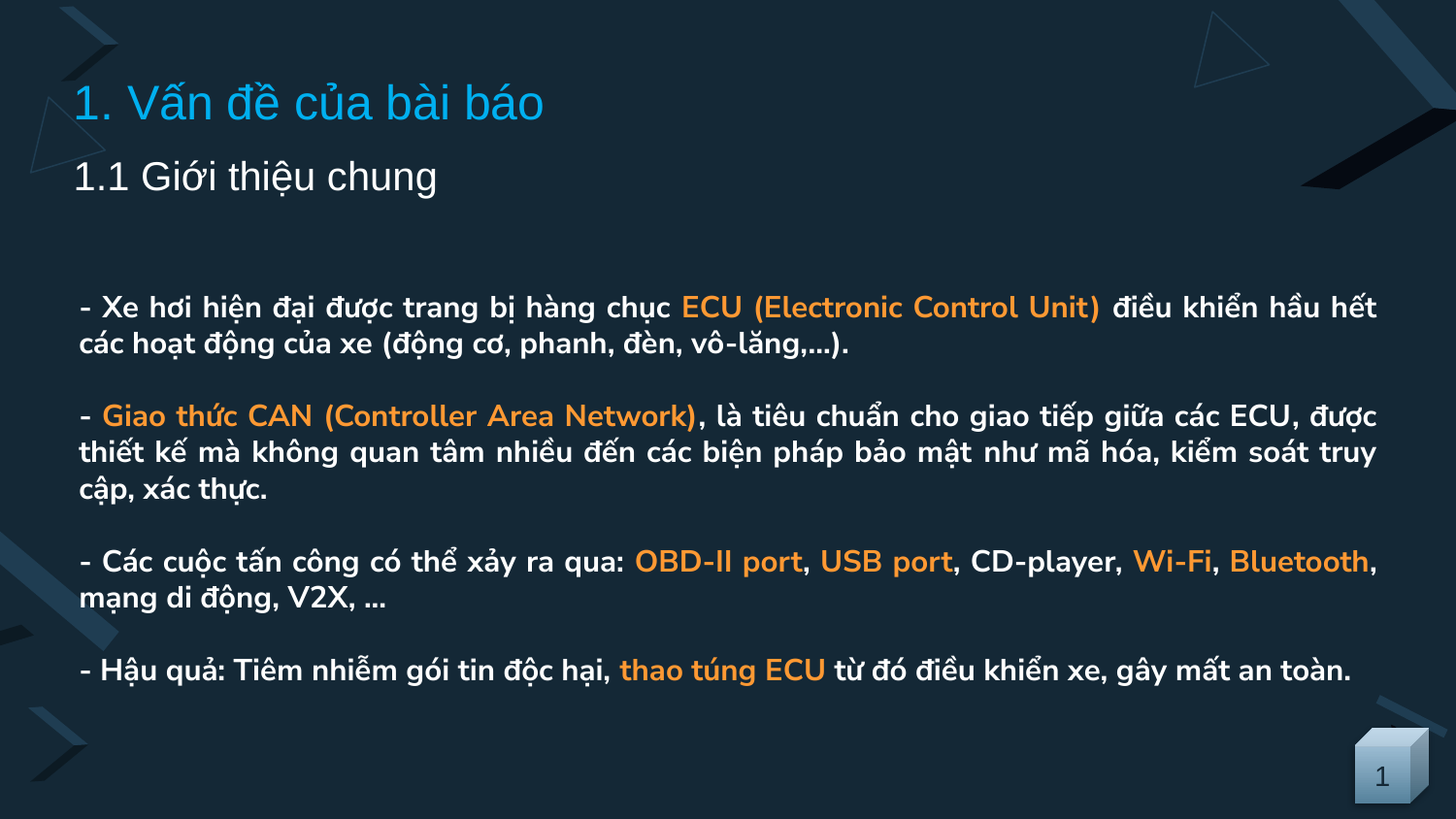

# 1. Vấn đề của bài báo
1.1 Giới thiệu chung
- Xe hơi hiện đại được trang bị hàng chục ECU (Electronic Control Unit) điều khiển hầu hết các hoạt động của xe (động cơ, phanh, đèn, vô‑lăng,…).

- Giao thức CAN (Controller Area Network), là tiêu chuẩn cho giao tiếp giữa các ECU, được thiết kế mà không quan tâm nhiều đến các biện pháp bảo mật như mã hóa, kiểm soát truy cập, xác thực.

- Các cuộc tấn công có thể xảy ra qua: OBD-II port, USB port, CD-player, Wi-Fi, Bluetooth, mạng di động, V2X, ...

- Hậu quả: Tiêm nhiễm gói tin độc hại, thao túng ECU từ đó điều khiển xe, gây mất an toàn.
1